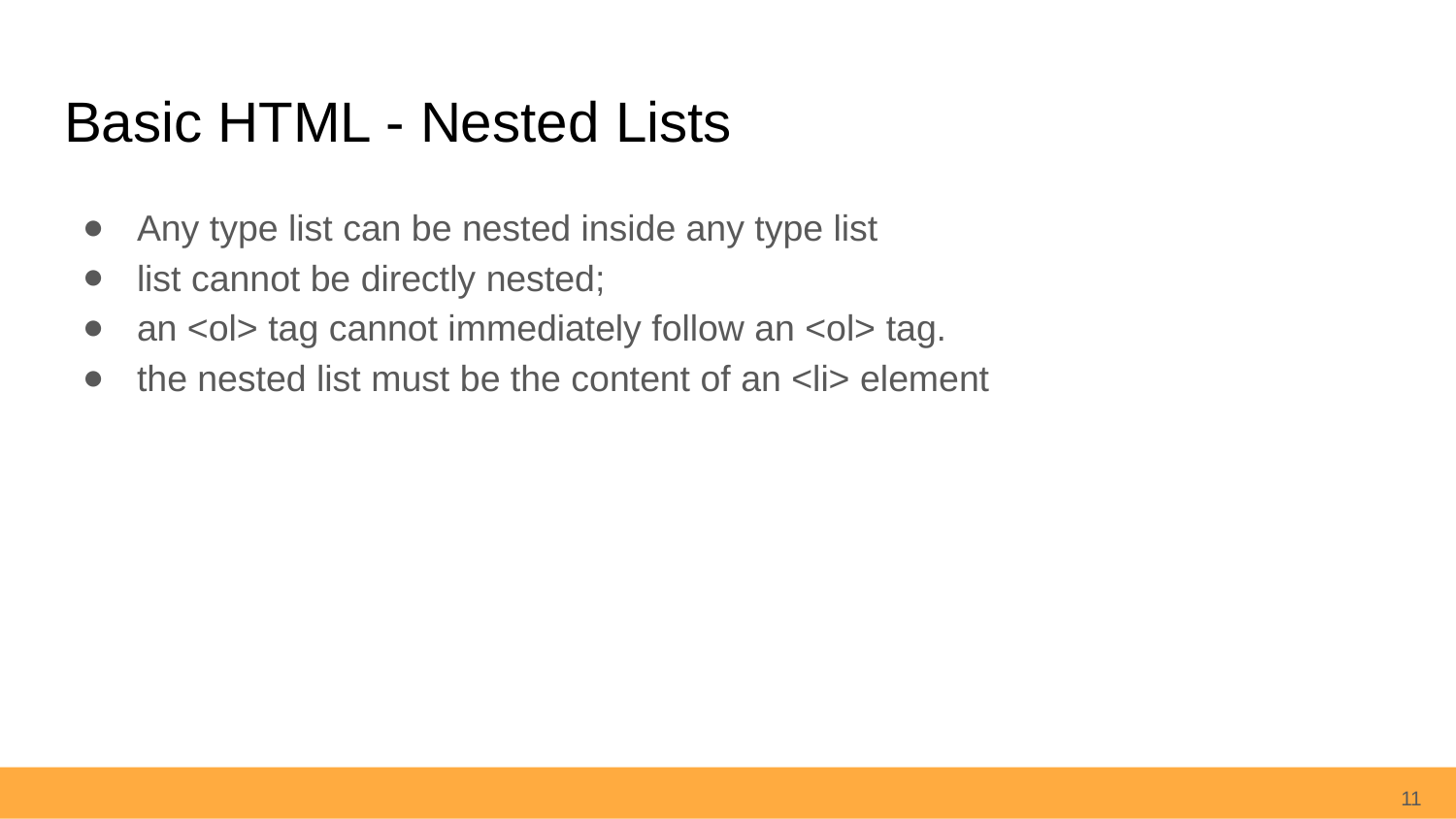

# Basic HTML - Nested Lists
Any type list can be nested inside any type list
list cannot be directly nested;
an <ol> tag cannot immediately follow an <ol> tag.
the nested list must be the content of an <li> element

11